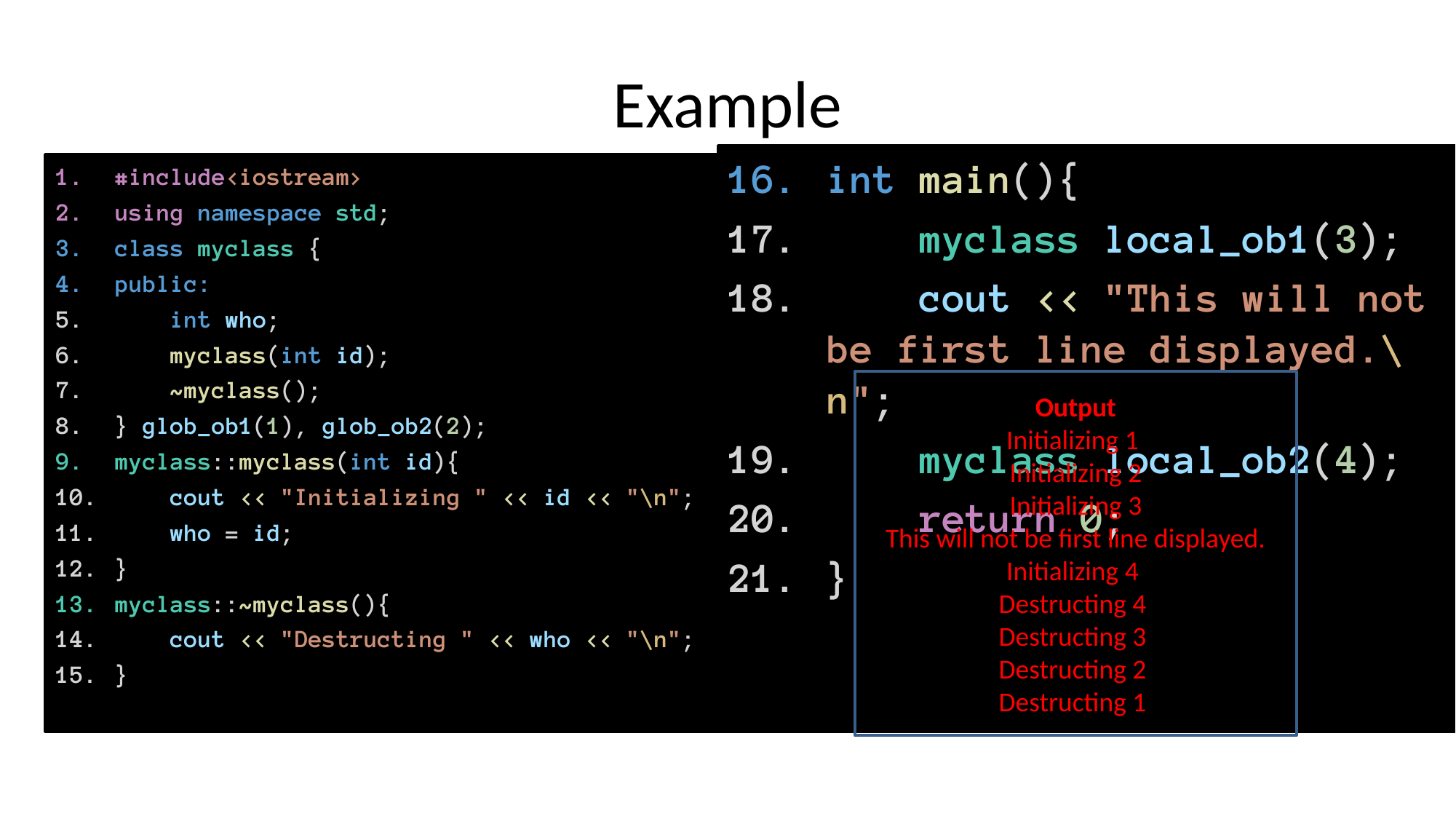

# Example
int main(){
    myclass local_ob1(3);
    cout << "This will not be first line displayed.\n";
    myclass local_ob2(4);
    return 0;
}
#include<iostream>
using namespace std;
class myclass {
public:
    int who;
    myclass(int id);
    ~myclass();
} glob_ob1(1), glob_ob2(2);
myclass::myclass(int id){
    cout << "Initializing " << id << "\n";
    who = id;
}
myclass::~myclass(){
    cout << "Destructing " << who << "\n";
}

Output
Initializing 1
Initializing 2
 Initializing 3
This will not be first line displayed. Initializing 4
Destructing 4
Destructing 3
Destructing 2
Destructing 1